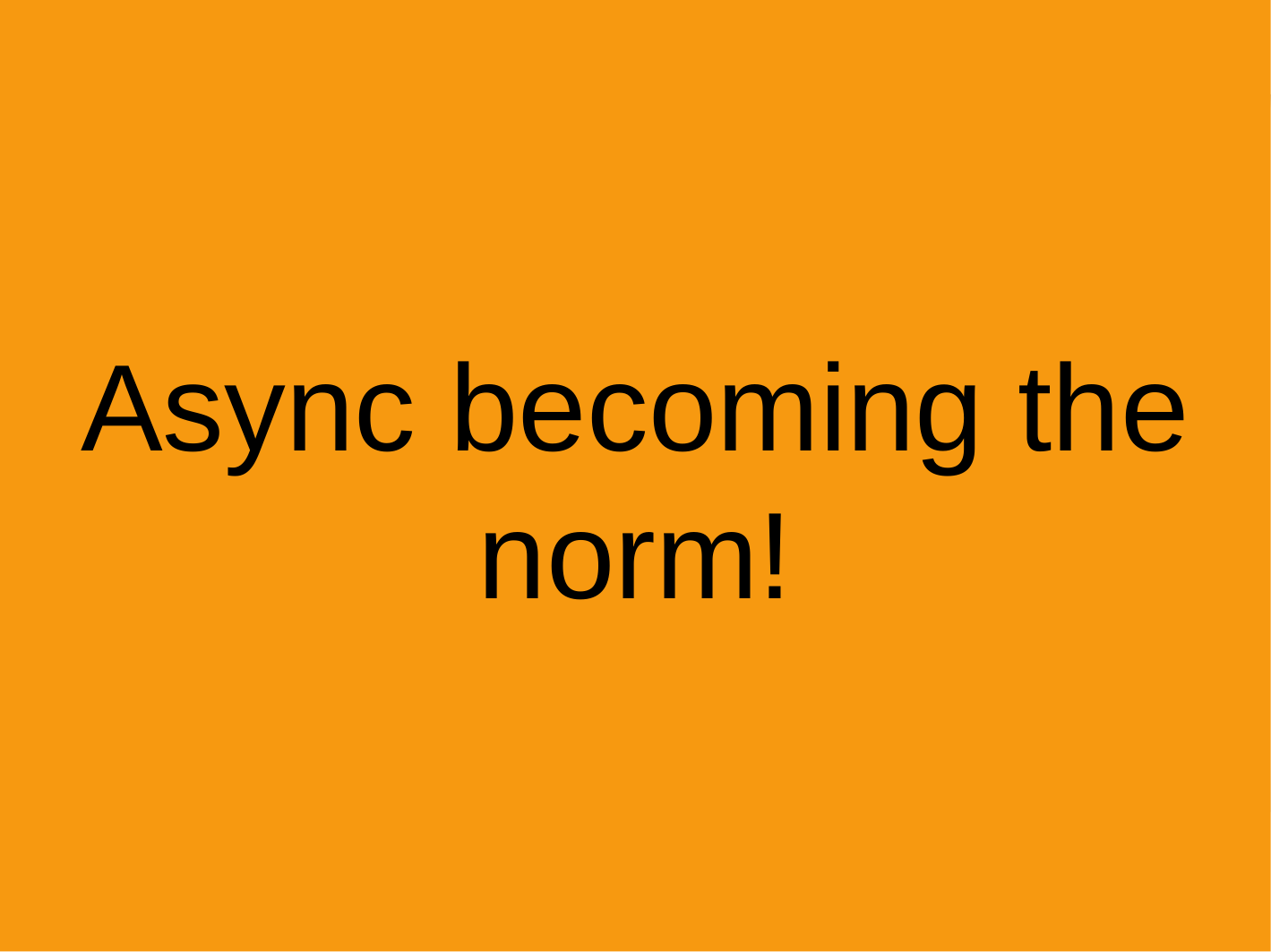

Async becoming the norm!
What is the problem and how to escape?